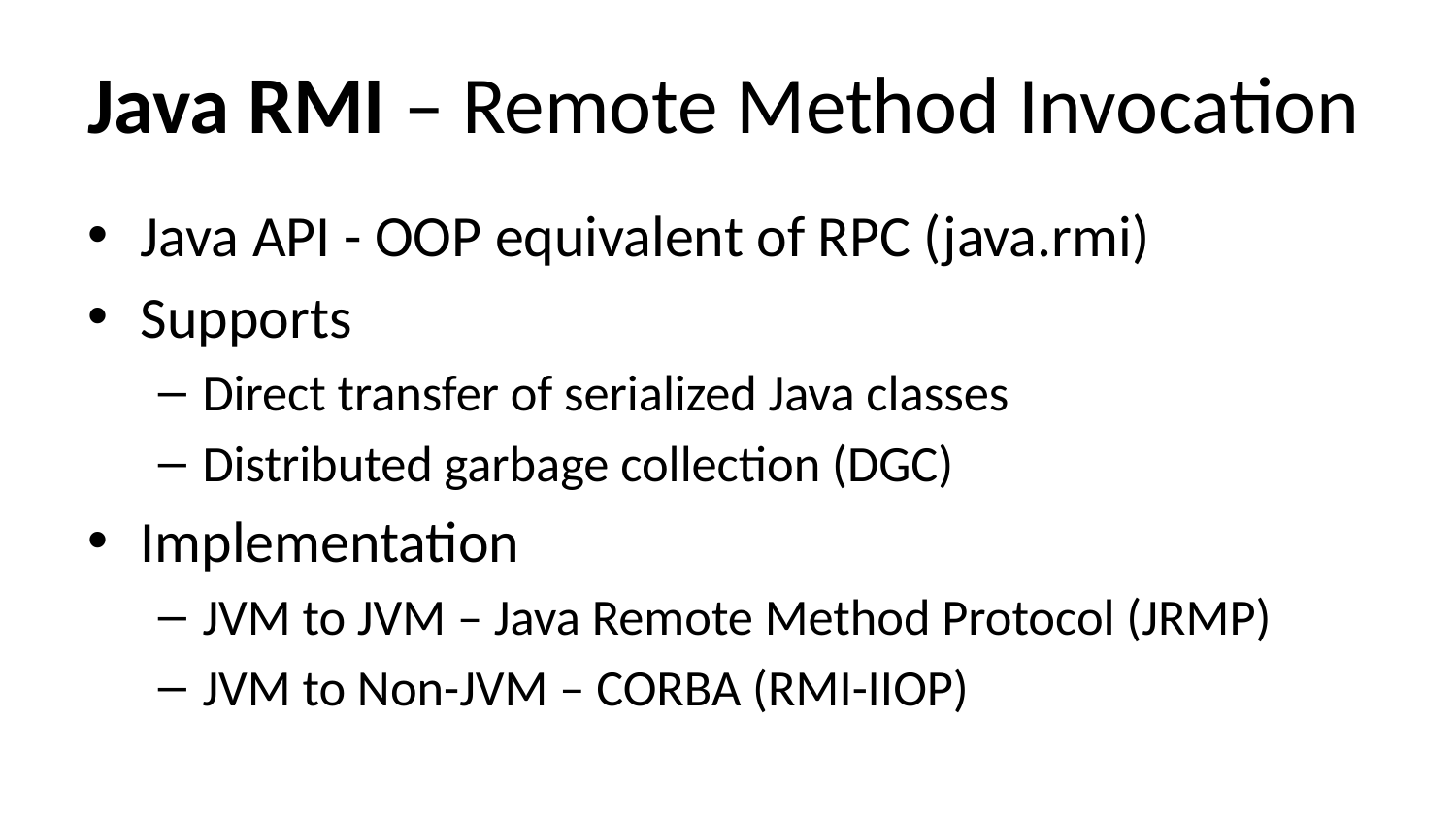

# Java RMI – Remote Method Invocation
Java API - OOP equivalent of RPC (java.rmi)
Supports
Direct transfer of serialized Java classes
Distributed garbage collection (DGC)
Implementation
JVM to JVM – Java Remote Method Protocol (JRMP)
JVM to Non-JVM – CORBA (RMI-IIOP)